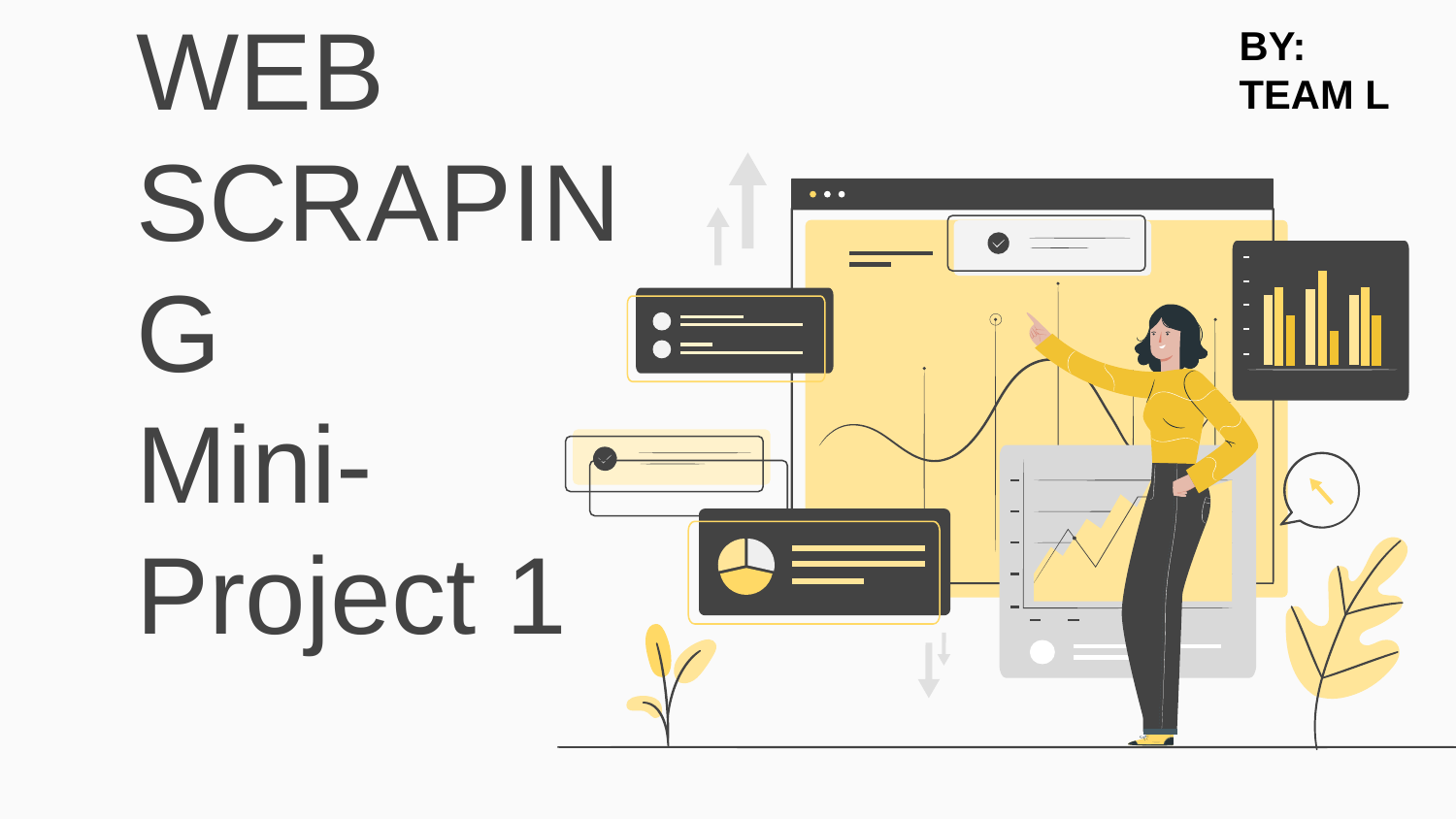

BY:
TEAM L

# WEB SCRAPING Mini-Project 1